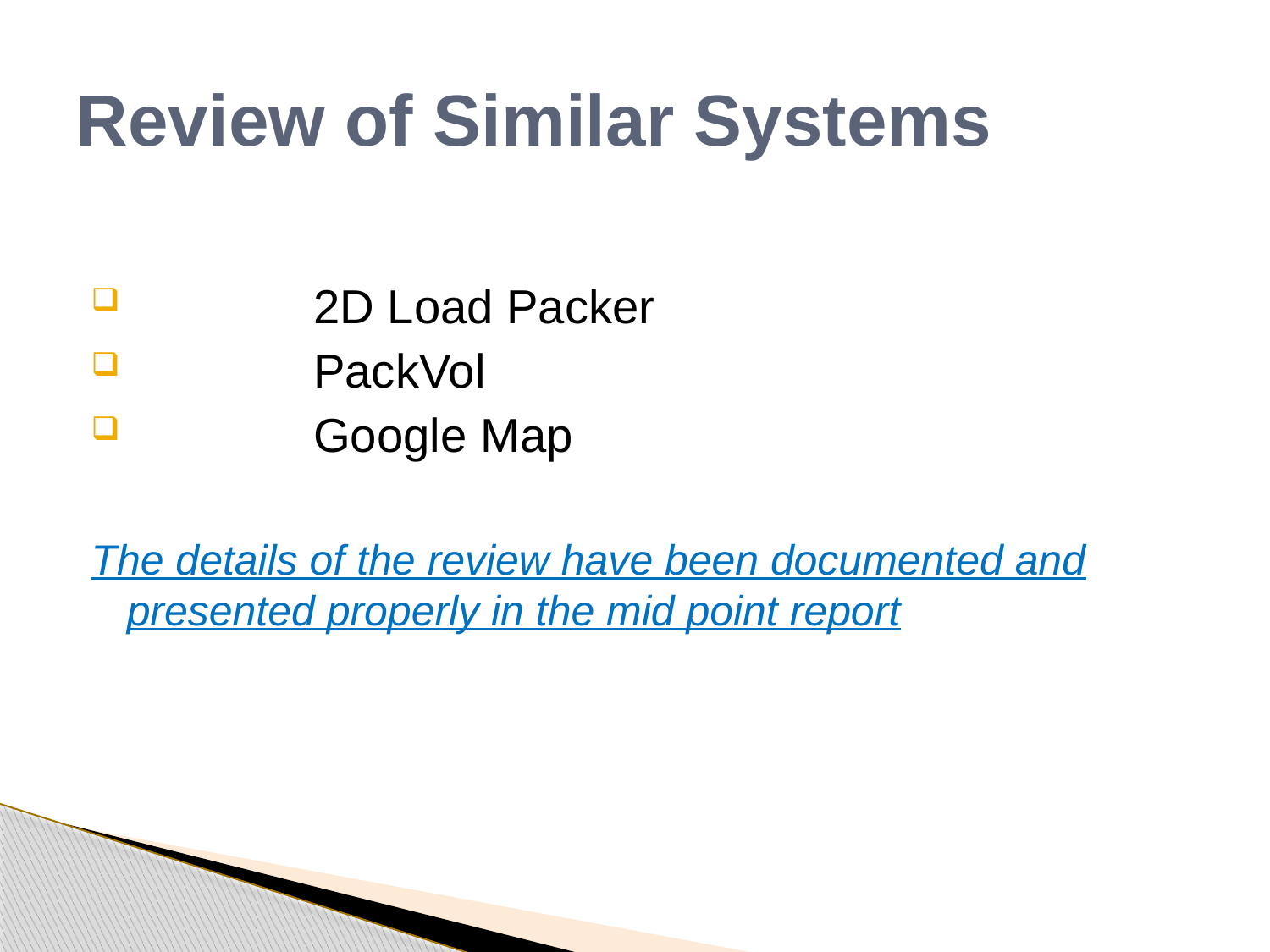

# Review of Similar Systems

              2D Load Packer
              PackVol
              Google Map

The details of the review have been documented and presented properly in the mid point report